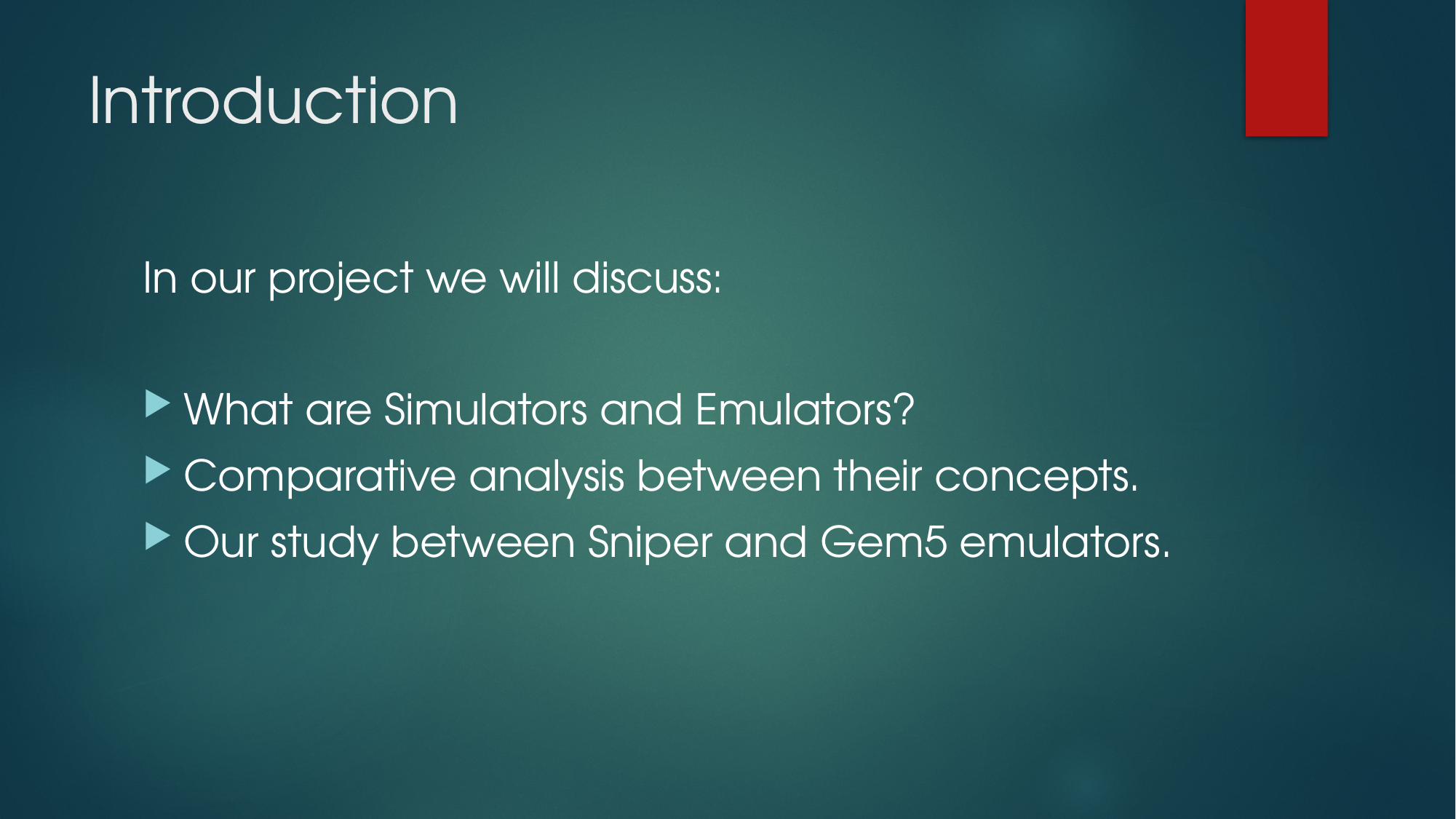

# Introduction
In our project we will discuss:

What are Simulators and Emulators?
Comparative analysis between their concepts.
Our study between Sniper and Gem5 emulators.